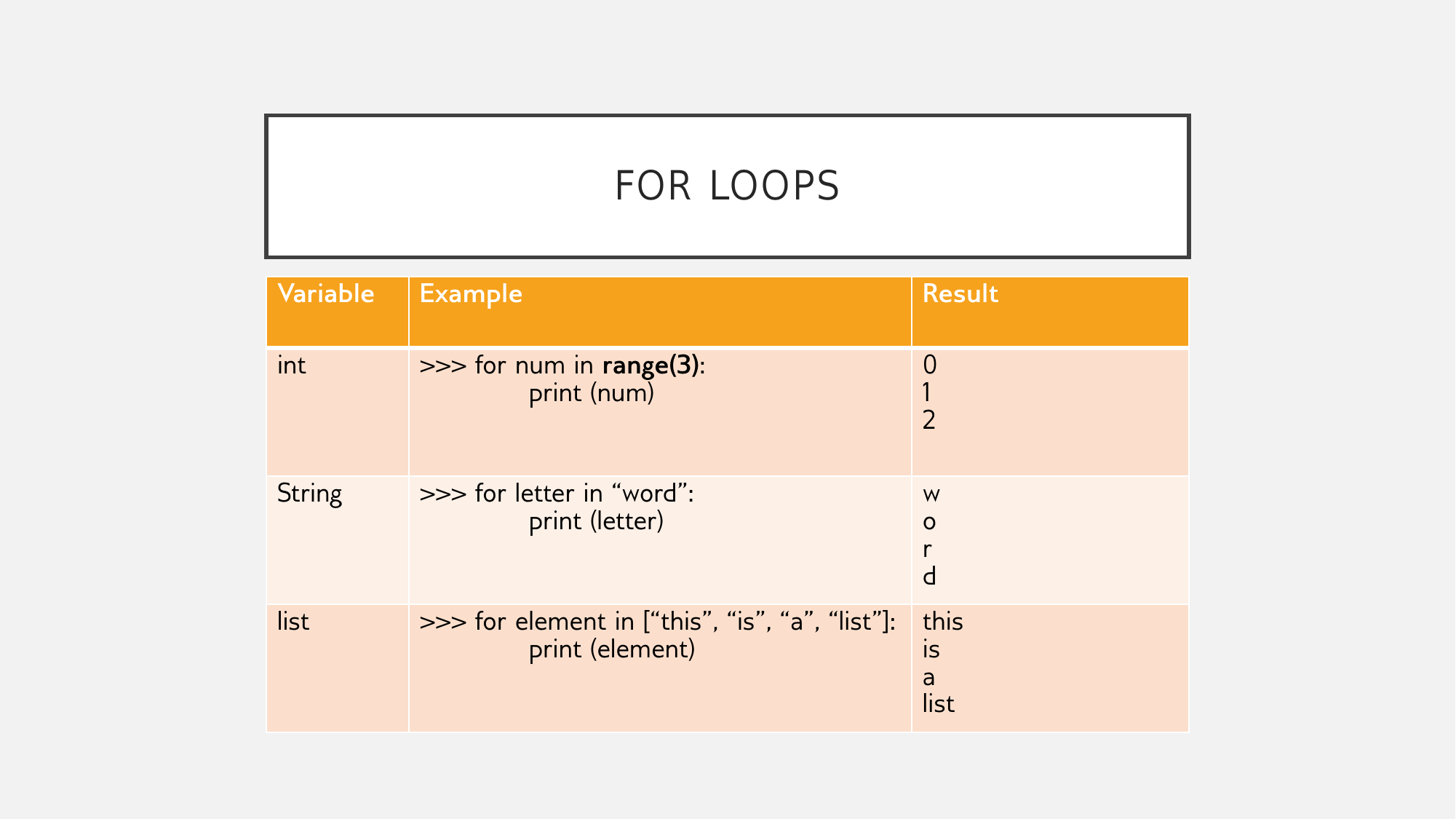

# For loops
| Variable | Example | Result |
| --- | --- | --- |
| int | >>> for num in range(3): print (num) | 0 1 2 |
| String | >>> for letter in “word”: print (letter) | w o r d |
| list | >>> for element in [“this”, “is”, “a”, “list”]: print (element) | this is a list |